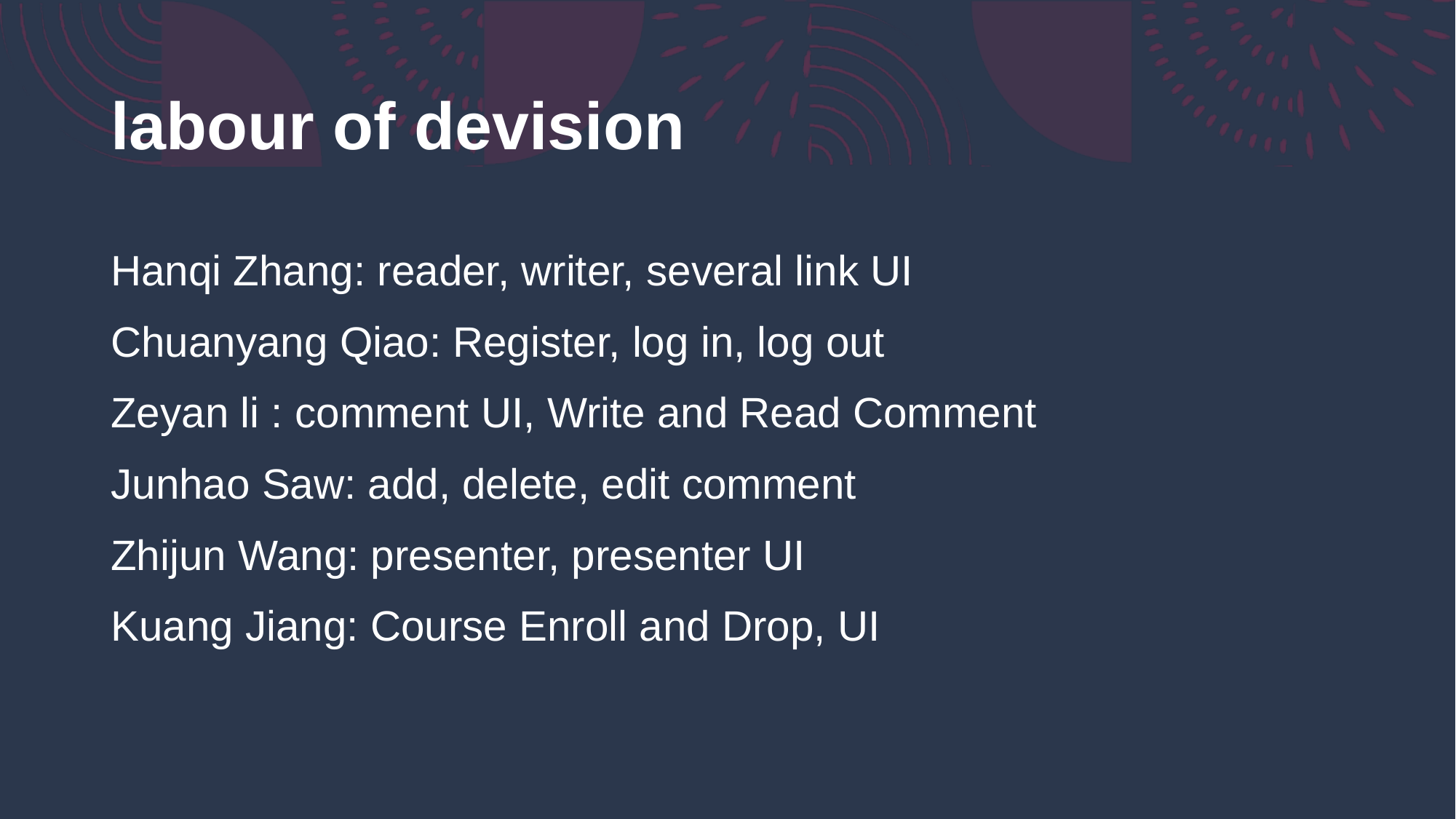

# labour of devision
Hanqi Zhang: reader, writer, several link UI
Chuanyang Qiao: Register, log in, log out
Zeyan li : comment UI, Write and Read Comment
Junhao Saw: add, delete, edit comment
Zhijun Wang: presenter, presenter UI
Kuang Jiang: Course Enroll and Drop, UI